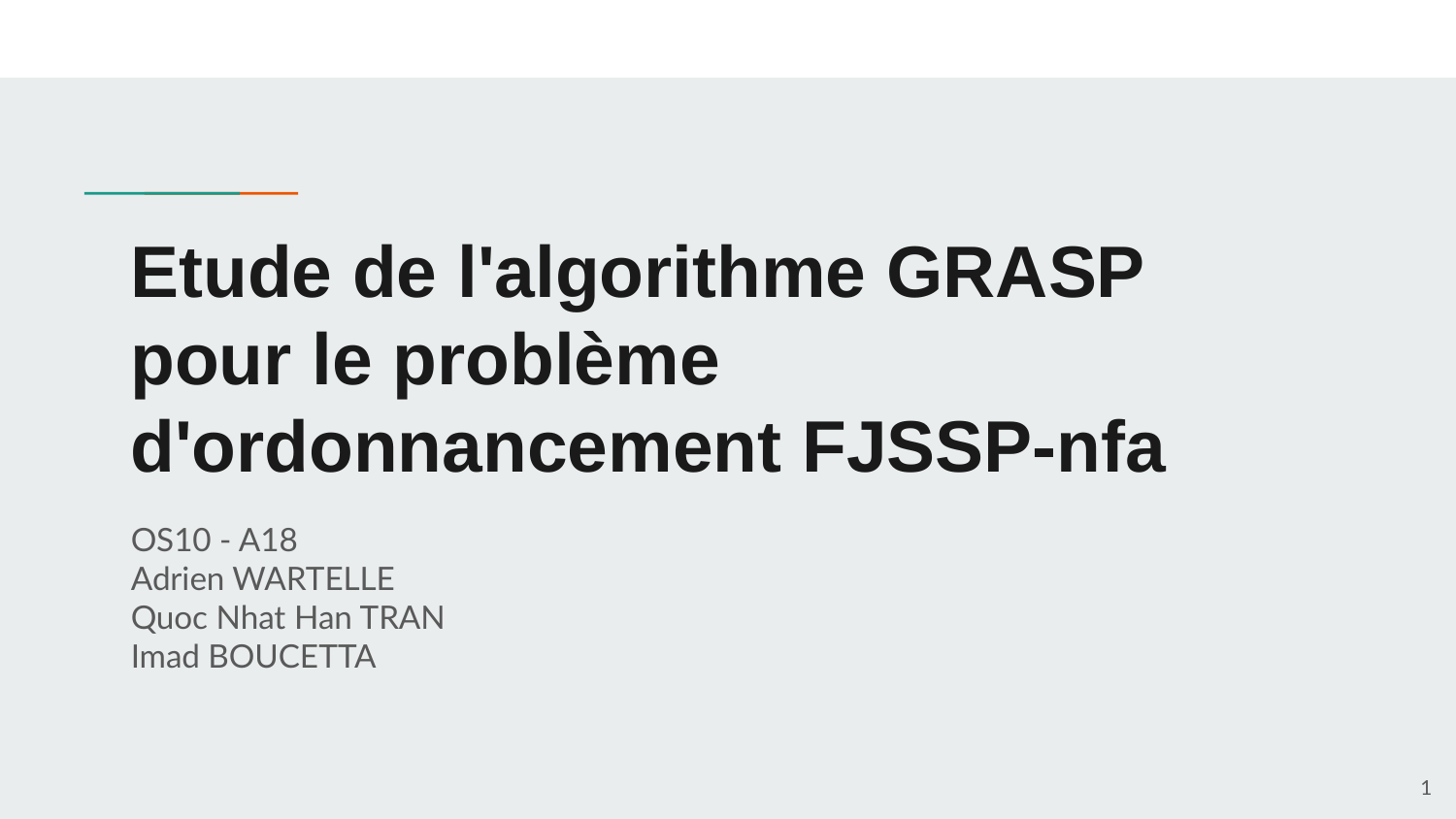

# Etude de l'algorithme GRASP
pour le problème d'ordonnancement FJSSP-nfa
OS10 - A18
Adrien WARTELLE
Quoc Nhat Han TRAN
Imad BOUCETTA
1